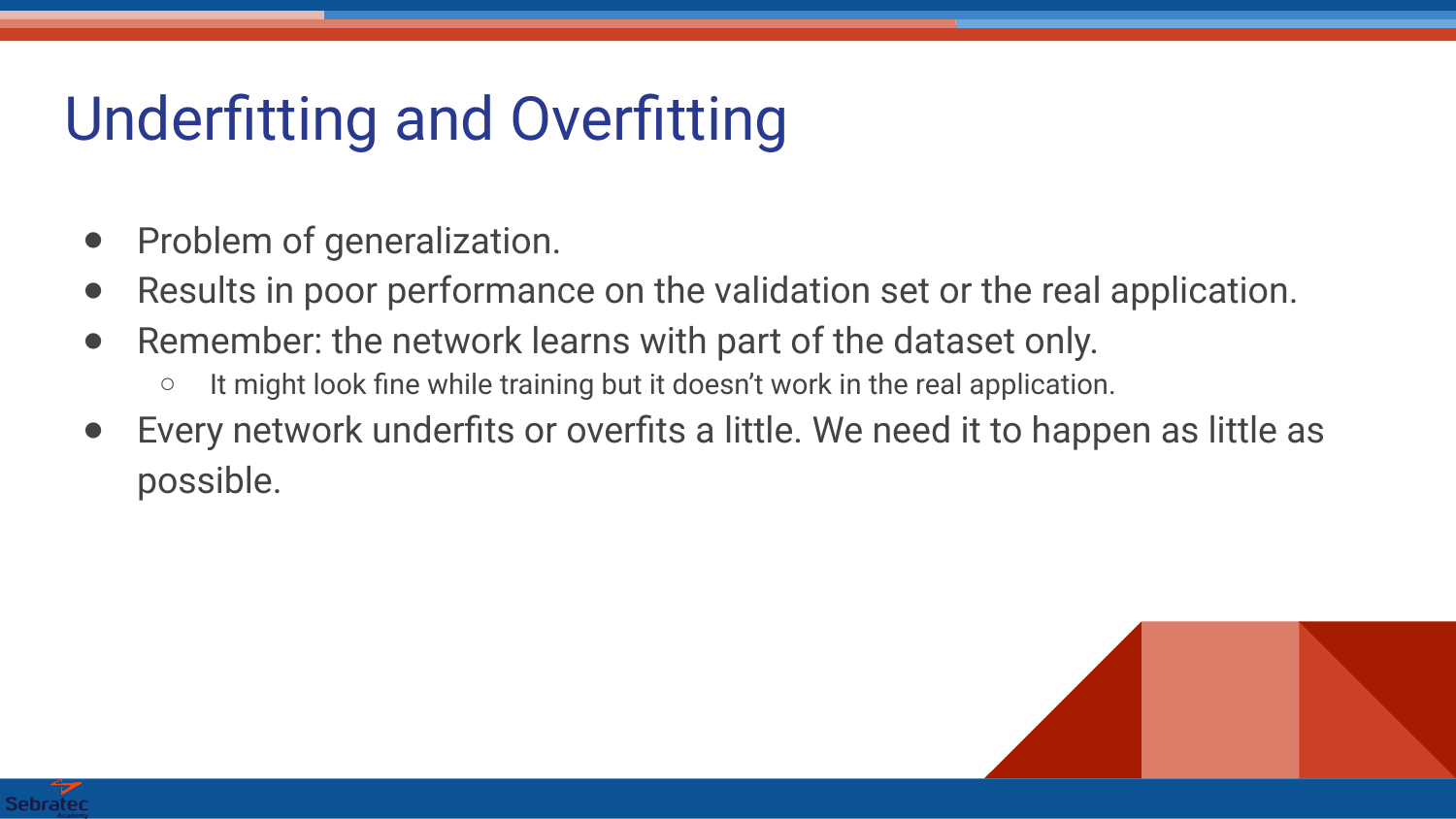

# Underfitting and Overfitting
Problem of generalization.
Results in poor performance on the validation set or the real application.
Remember: the network learns with part of the dataset only.
It might look fine while training but it doesn’t work in the real application.
Every network underfits or overfits a little. We need it to happen as little as possible.